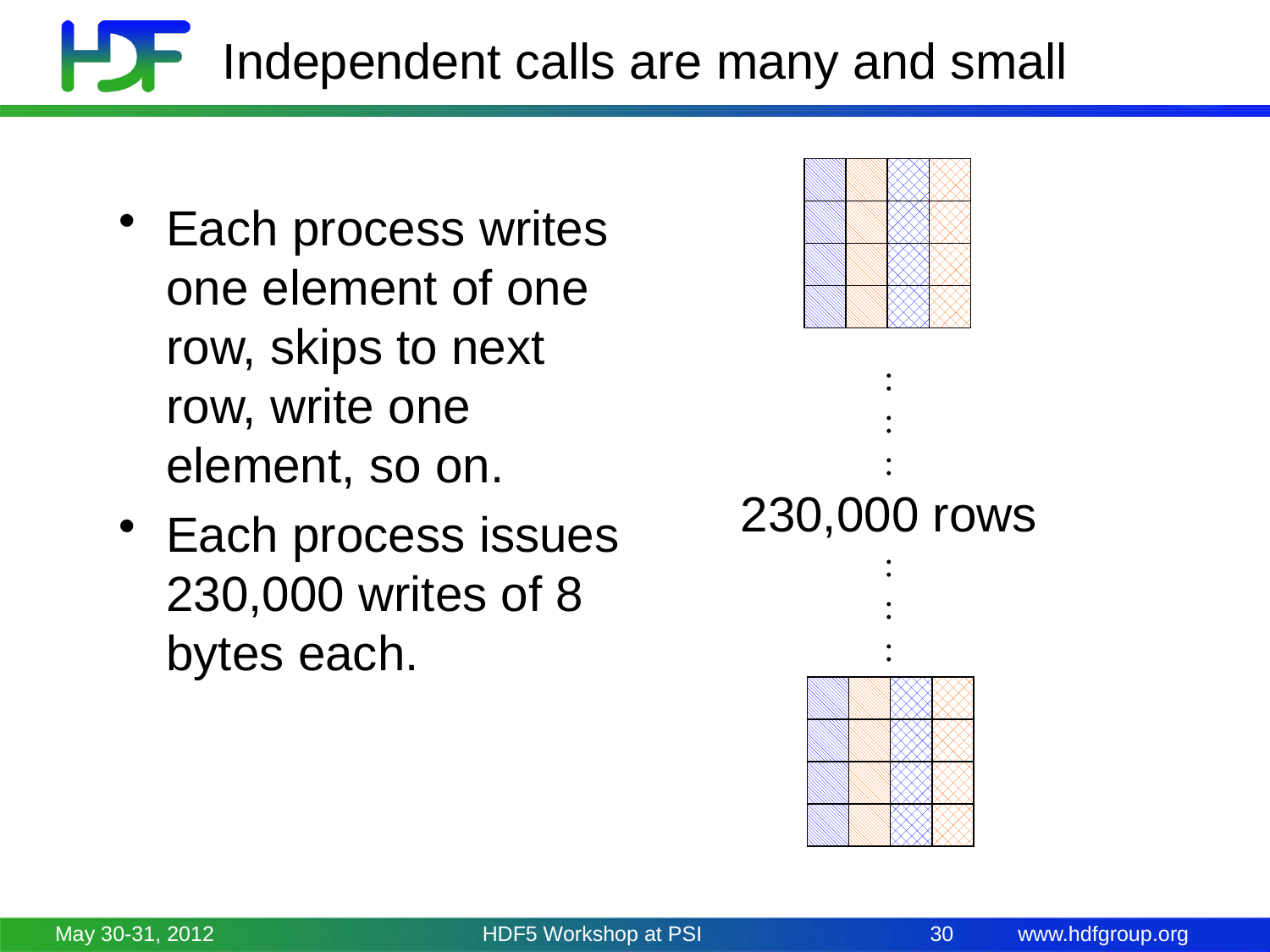

# Independent calls are many and small

Each process writes one element of one row, skips to next row, write one element, so on.
Each process issues 230,000 writes of 8 bytes each.
:
:
:
230,000 rows
:
:
:

May 30-31, 2012
HDF5 Workshop at PSI
30